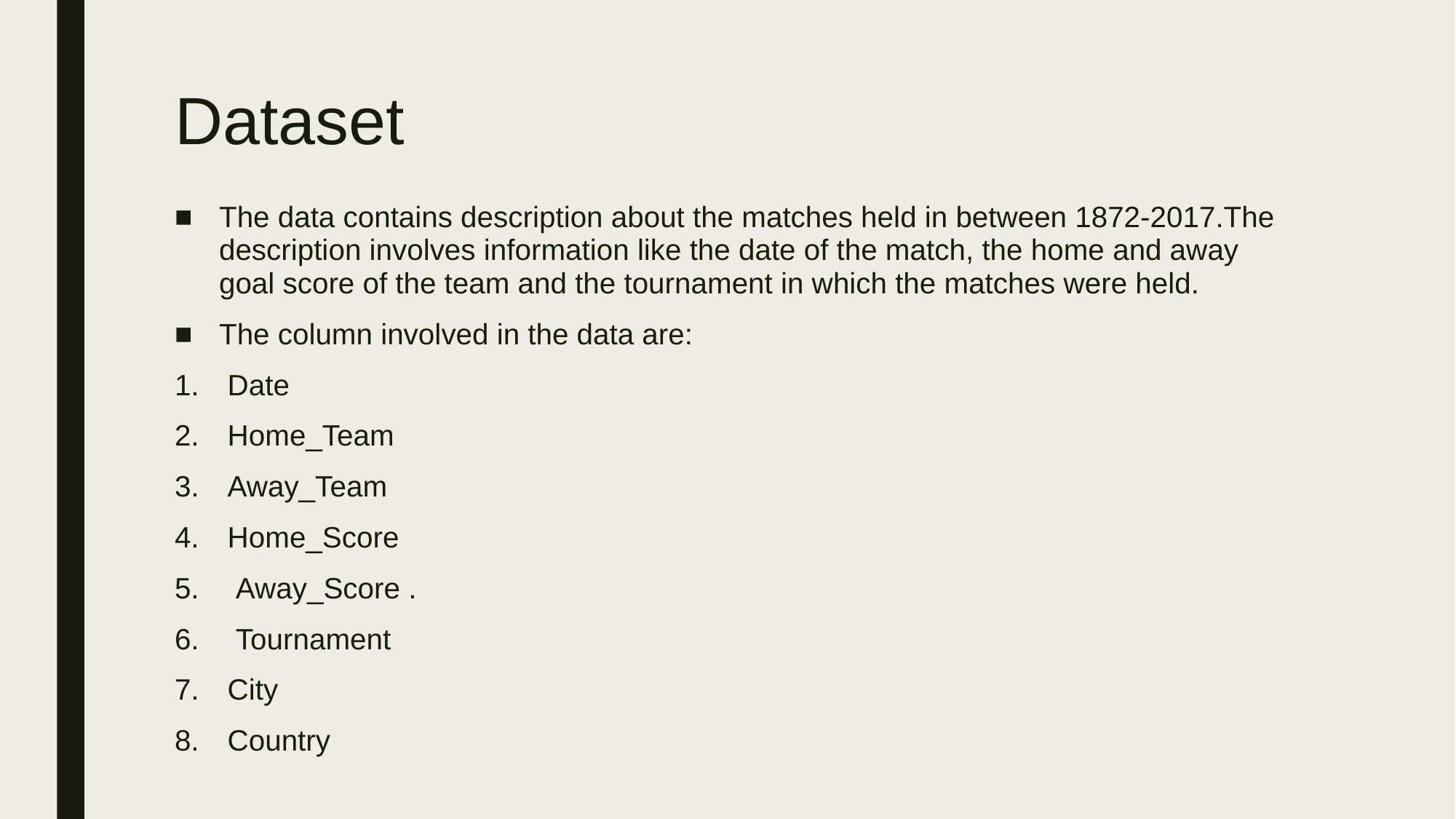

# Dataset
The data contains description about the matches held in between 1872-2017.The description involves information like the date of the match, the home and away goal score of the team and the tournament in which the matches were held.
The column involved in the data are:
Date
Home_Team
Away_Team
Home_Score
 Away_Score .
 Tournament
City
Country